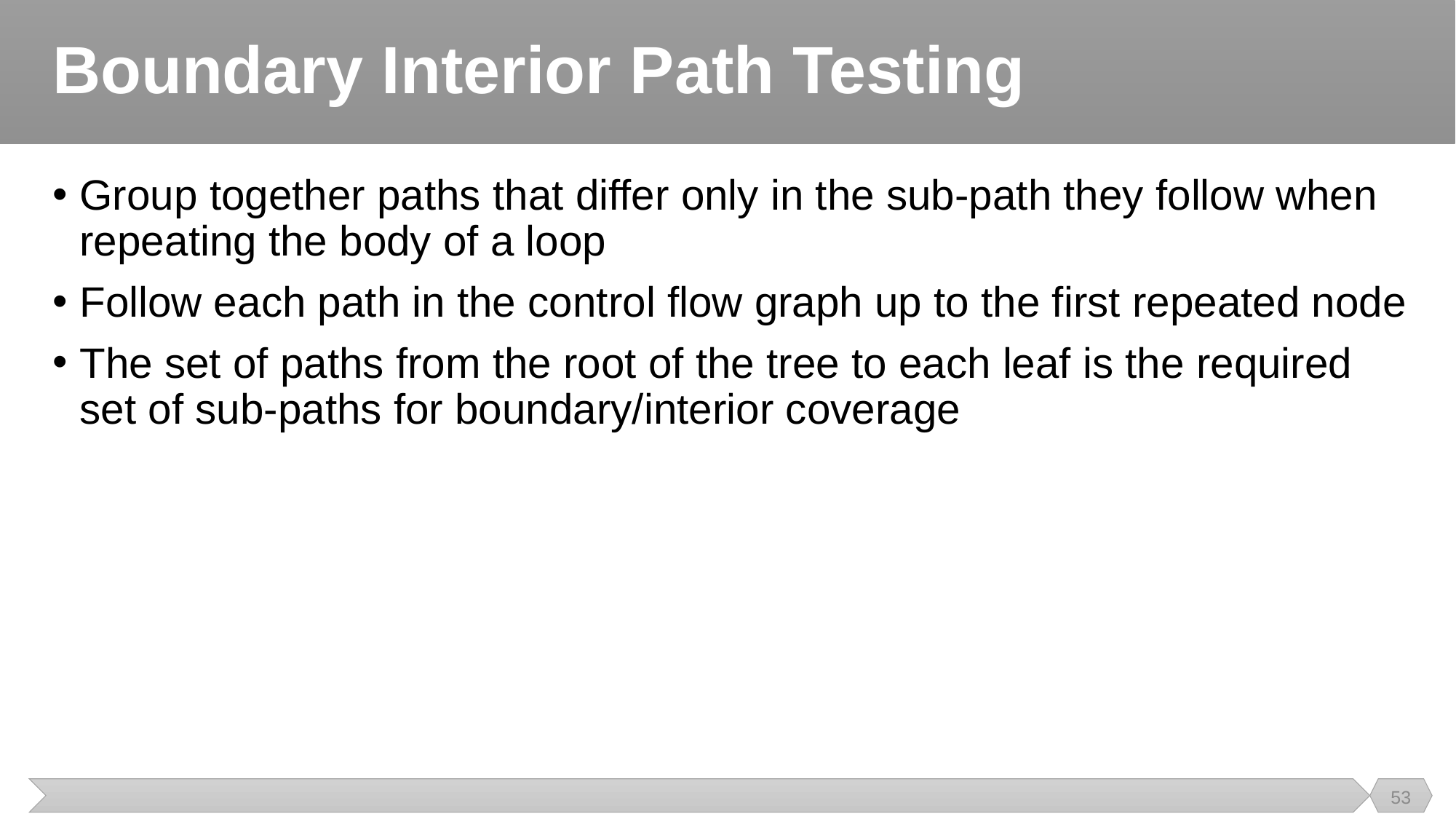

# Boundary Interior Path Testing
Group together paths that differ only in the sub-path they follow when repeating the body of a loop
Follow each path in the control flow graph up to the first repeated node
The set of paths from the root of the tree to each leaf is the required set of sub-paths for boundary/interior coverage
53